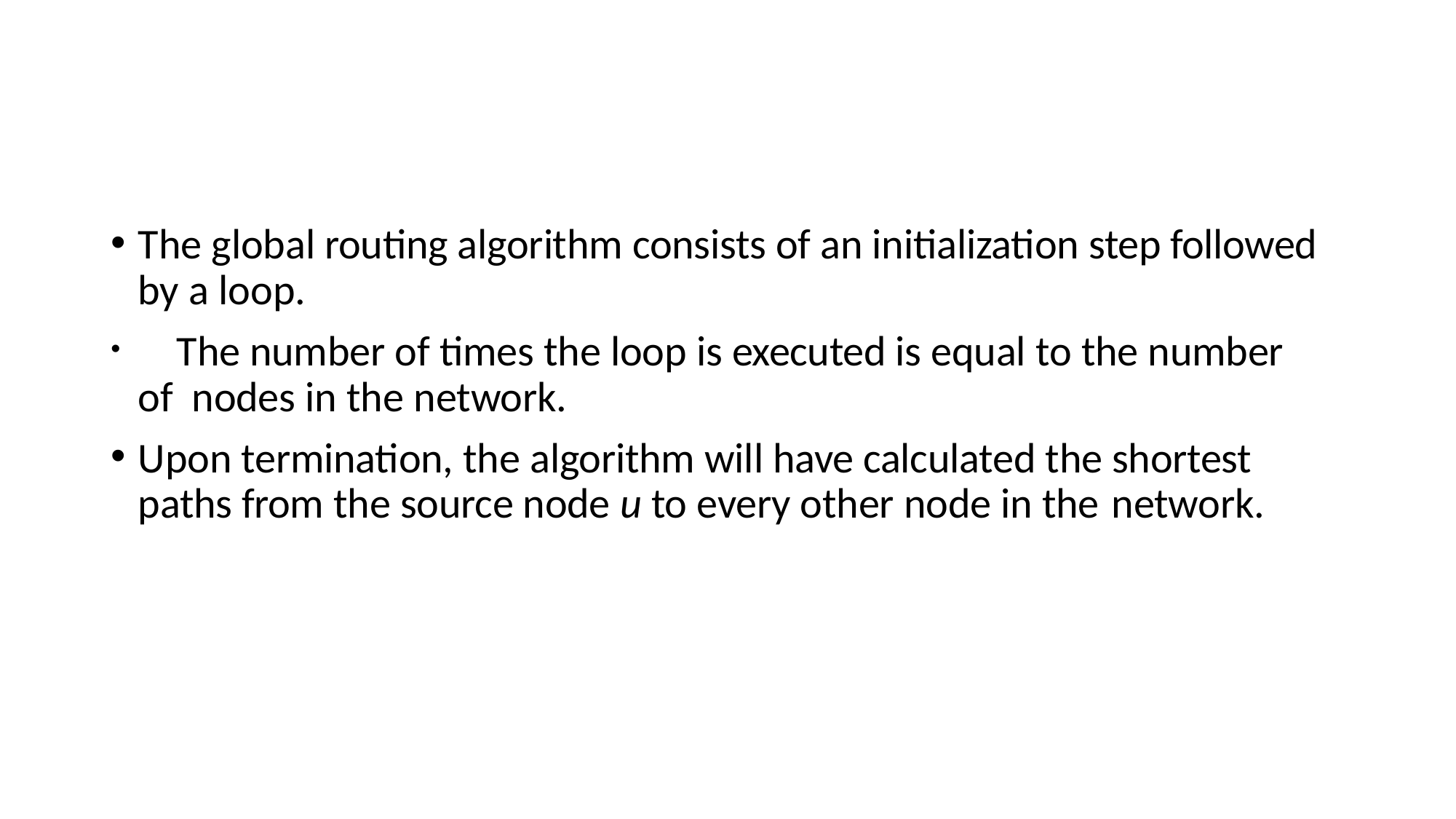

The global routing algorithm consists of an initialization step followed  by a loop.
	The number of times the loop is executed is equal to the number of  nodes in the network.
Upon termination, the algorithm will have calculated the shortest  paths from the source node u to every other node in the network.